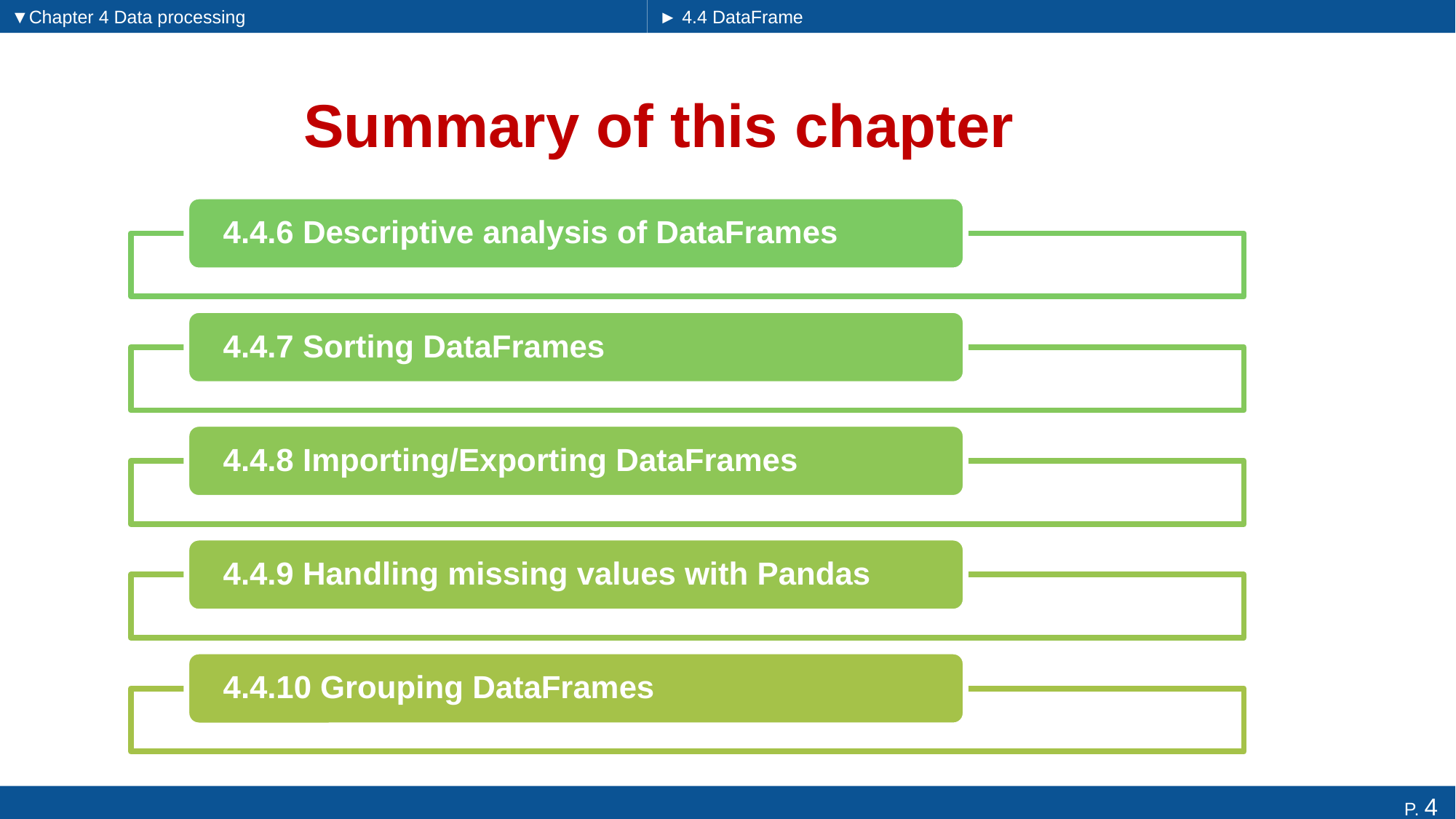

▼Chapter 4 Data processing
► 4.4 DataFrame
# Summary of this chapter
4.4.6 Descriptive analysis of DataFrames
4.4.7 Sorting DataFrames
4.4.8 Importing/Exporting DataFrames
4.4.9 Handling missing values with Pandas
4.4.10 Grouping DataFrames